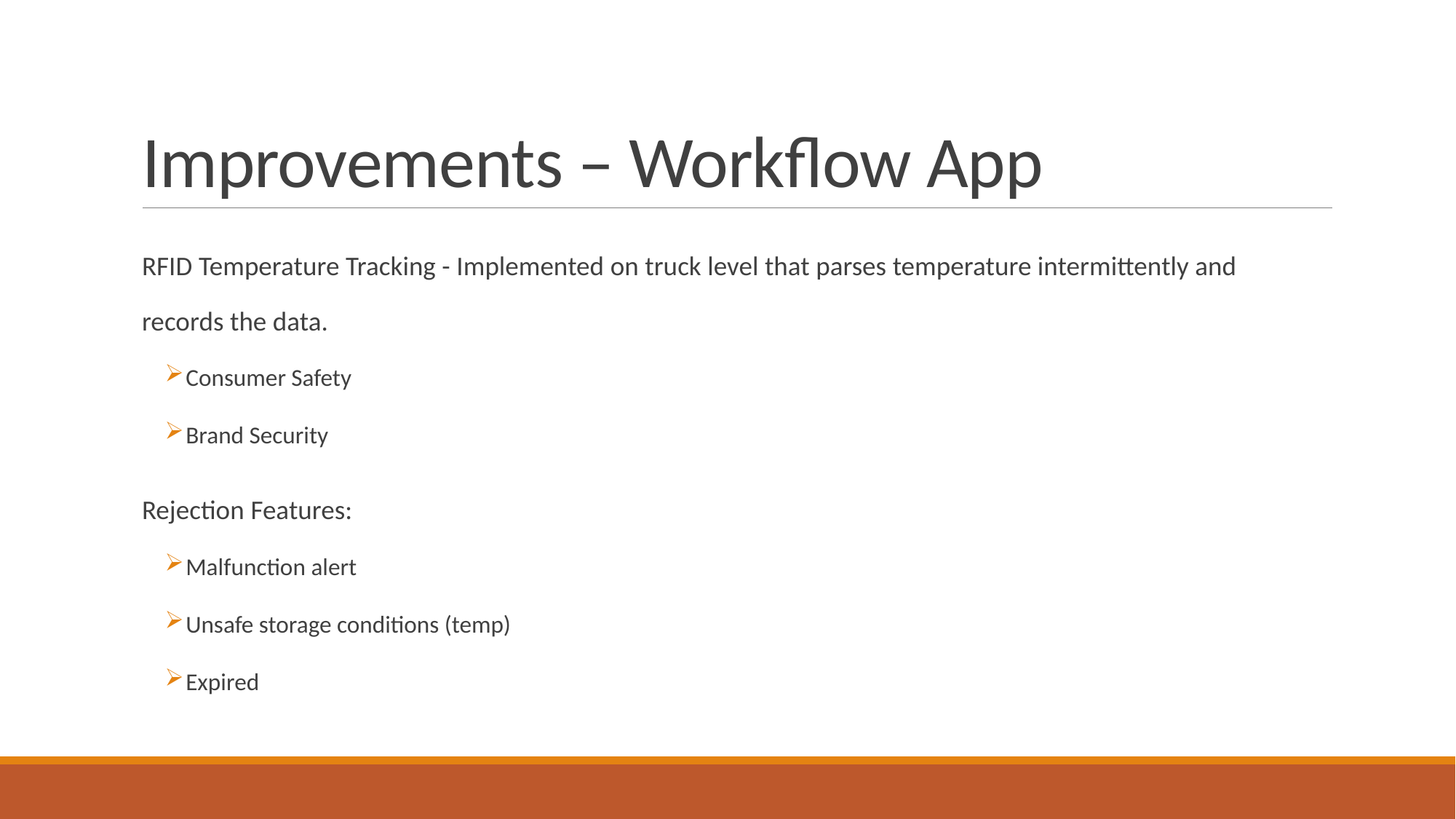

# Improvements – Workflow App
RFID Temperature Tracking - Implemented on truck level that parses temperature intermittently and records the data.
Consumer Safety
Brand Security
Rejection Features:
Malfunction alert
Unsafe storage conditions (temp)
Expired